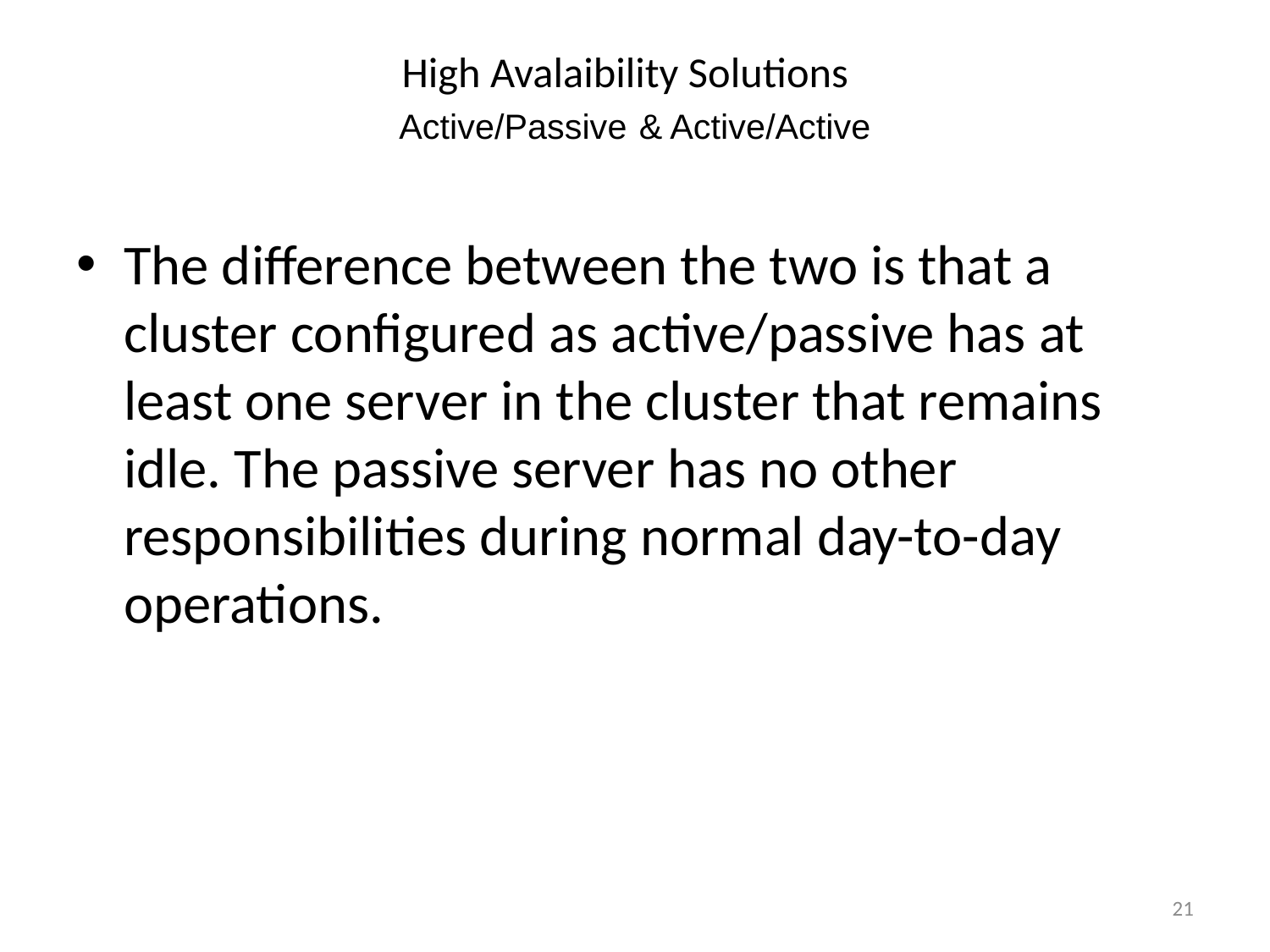

# High Avalaibility Solutions Active/Passive & Active/Active
The difference between the two is that a cluster configured as active/passive has at least one server in the cluster that remains idle. The passive server has no other responsibilities during normal day-to-day operations.

21